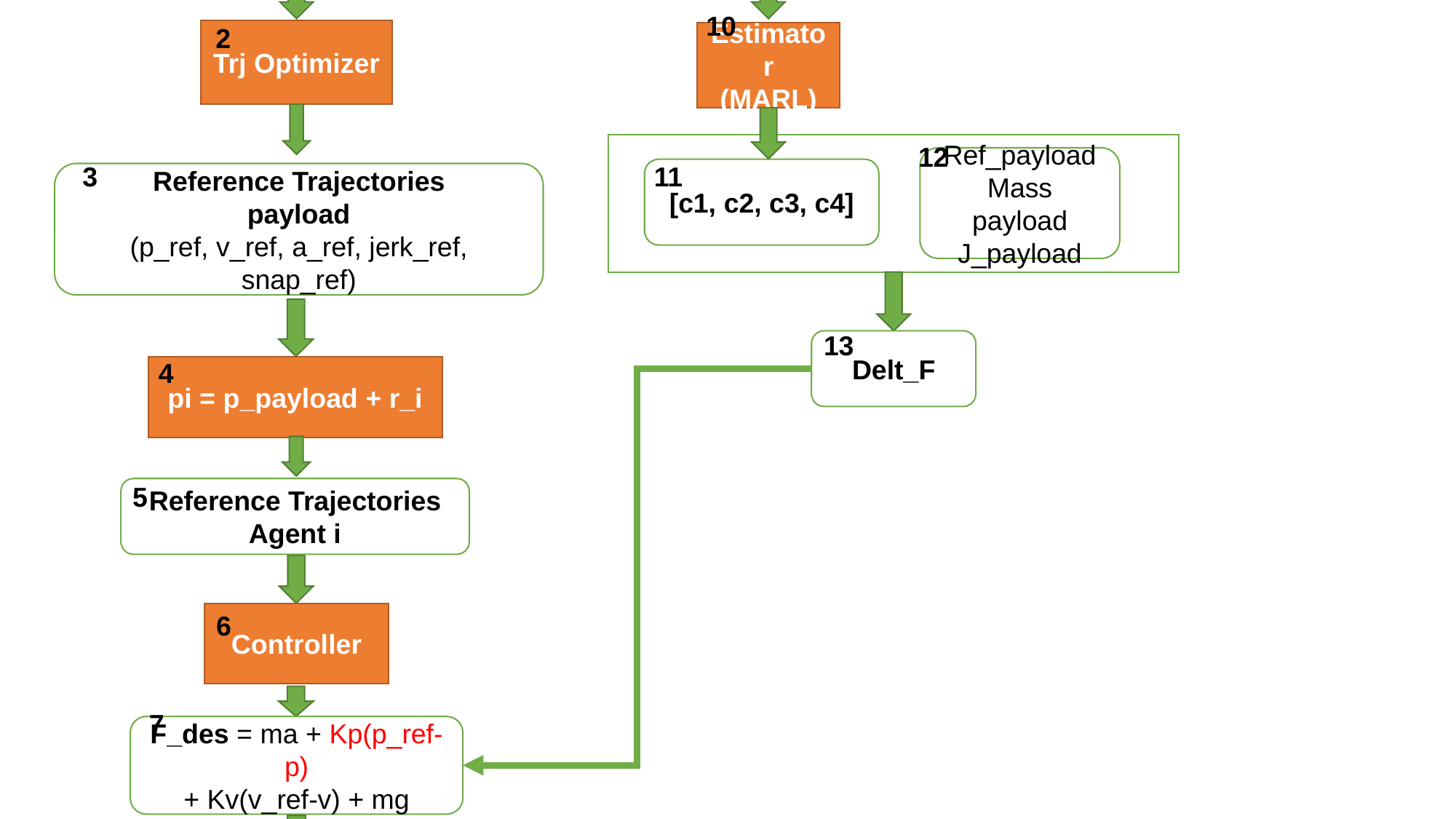

1
Way Points
（goal position payload）
9
PO-states

10
2
Trj Optimizer
Estimator
(MARL)

12

Ref_payload
Mass payload
J_payload
3
11
[c1, c2, c3, c4]
Reference Trajectories
payload
(p_ref, v_ref, a_ref, jerk_ref, snap_ref)

13
Delt_F
4
pi = p_payload + r_i

5
Reference Trajectories
Agent i

Controller
6

7
F_des = ma + Kp(p_ref-p)
+ Kv(v_ref-v) + mg

15
14
8
Propeller
speed
Actuator
model
F_des_final = F_des + Delt_F